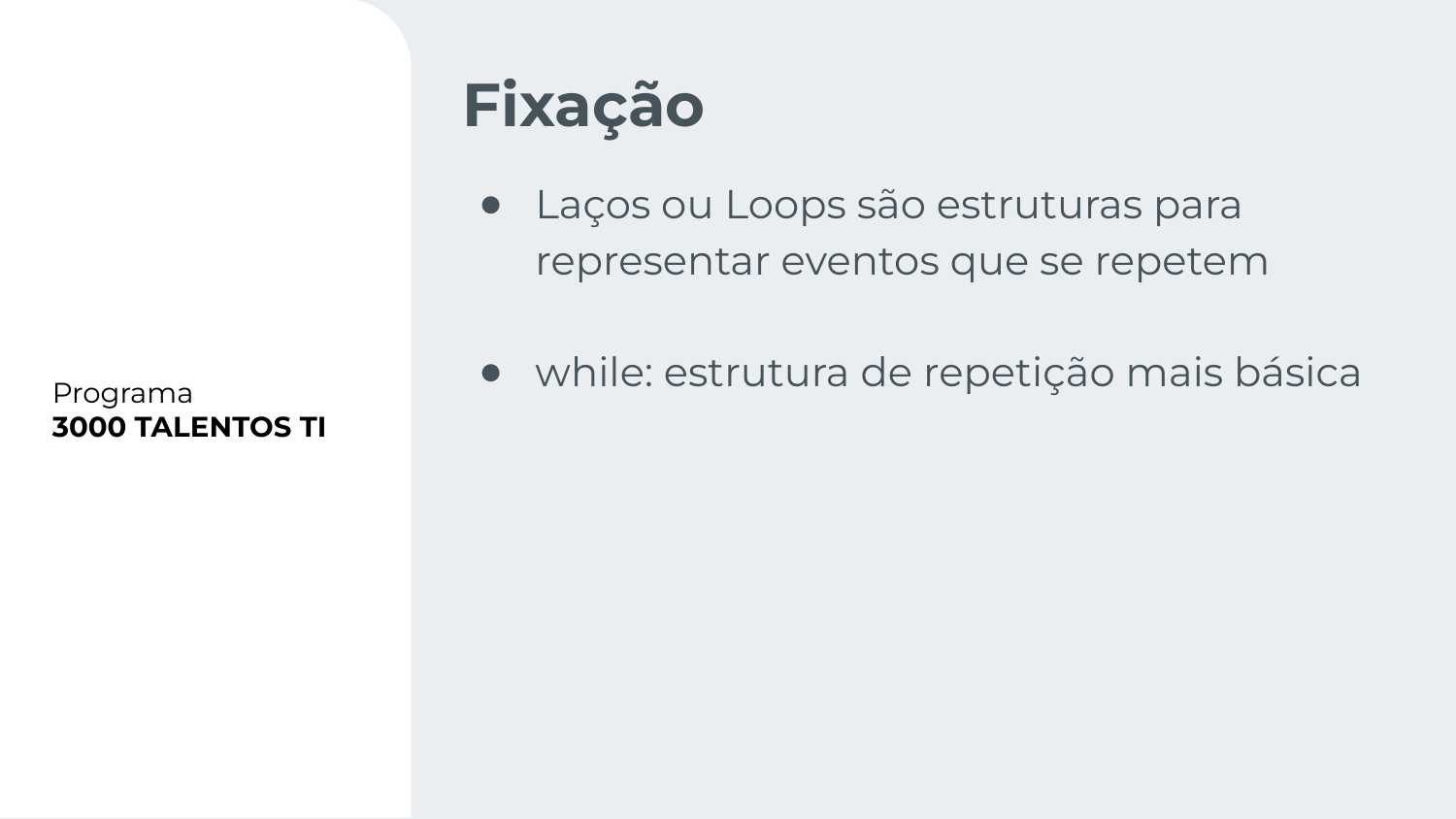

Fixação
Laços ou Loops são estruturas para representar eventos que se repetem
while: estrutura de repetição mais básica